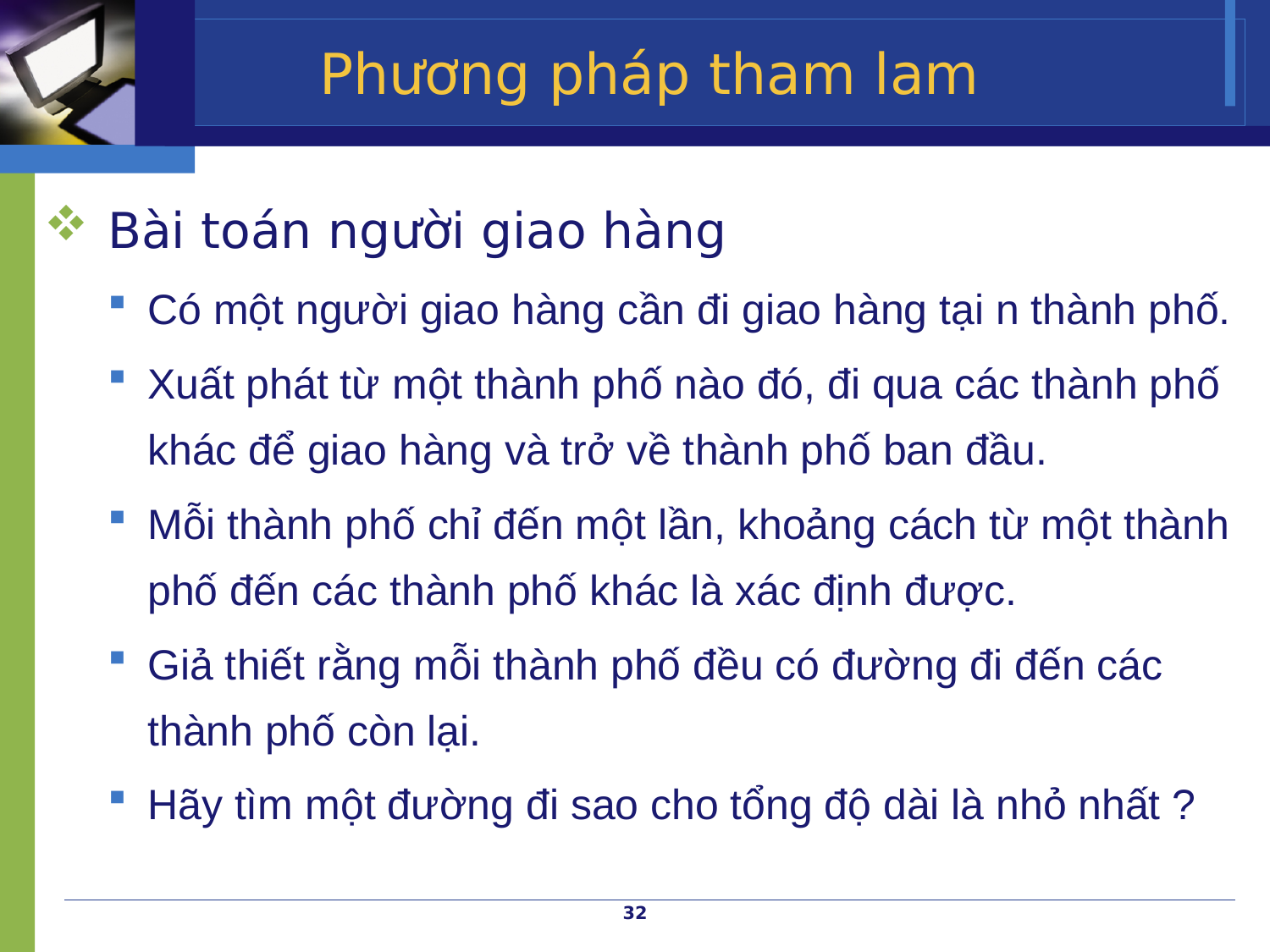

# Phương pháp tham lam
 Bài toán người giao hàng
Có một người giao hàng cần đi giao hàng tại n thành phố.
Xuất phát từ một thành phố nào đó, đi qua các thành phố khác để giao hàng và trở về thành phố ban đầu.
Mỗi thành phố chỉ đến một lần, khoảng cách từ một thành phố đến các thành phố khác là xác định được.
Giả thiết rằng mỗi thành phố đều có đường đi đến các thành phố còn lại.
Hãy tìm một đường đi sao cho tổng độ dài là nhỏ nhất ?

32